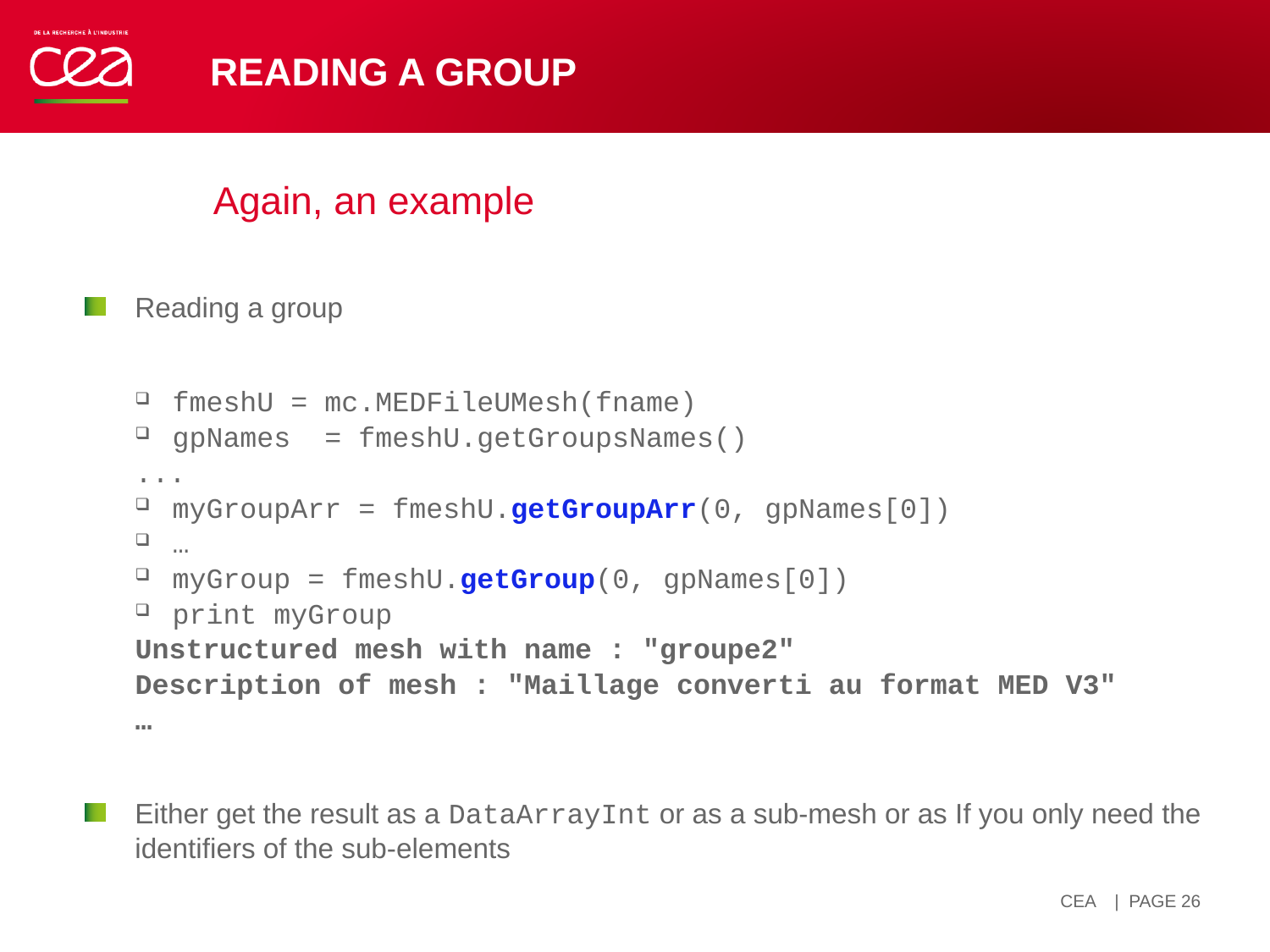

# READING a Group
Again, an example

Reading a group

fmeshU = mc.MEDFileUMesh(fname)
gpNames  = fmeshU.getGroupsNames()
...
myGroupArr = fmeshU.getGroupArr(0, gpNames[0])
…
myGroup = fmeshU.getGroup(0, gpNames[0])
print myGroup
Unstructured mesh with name : "groupe2"
Description of mesh : "Maillage converti au format MED V3"
…

Either get the result as a DataArrayInt or as a sub-mesh or as If you only need the identifiers of the sub-elements
|  PAGE 26
14 avril 2021
CEA